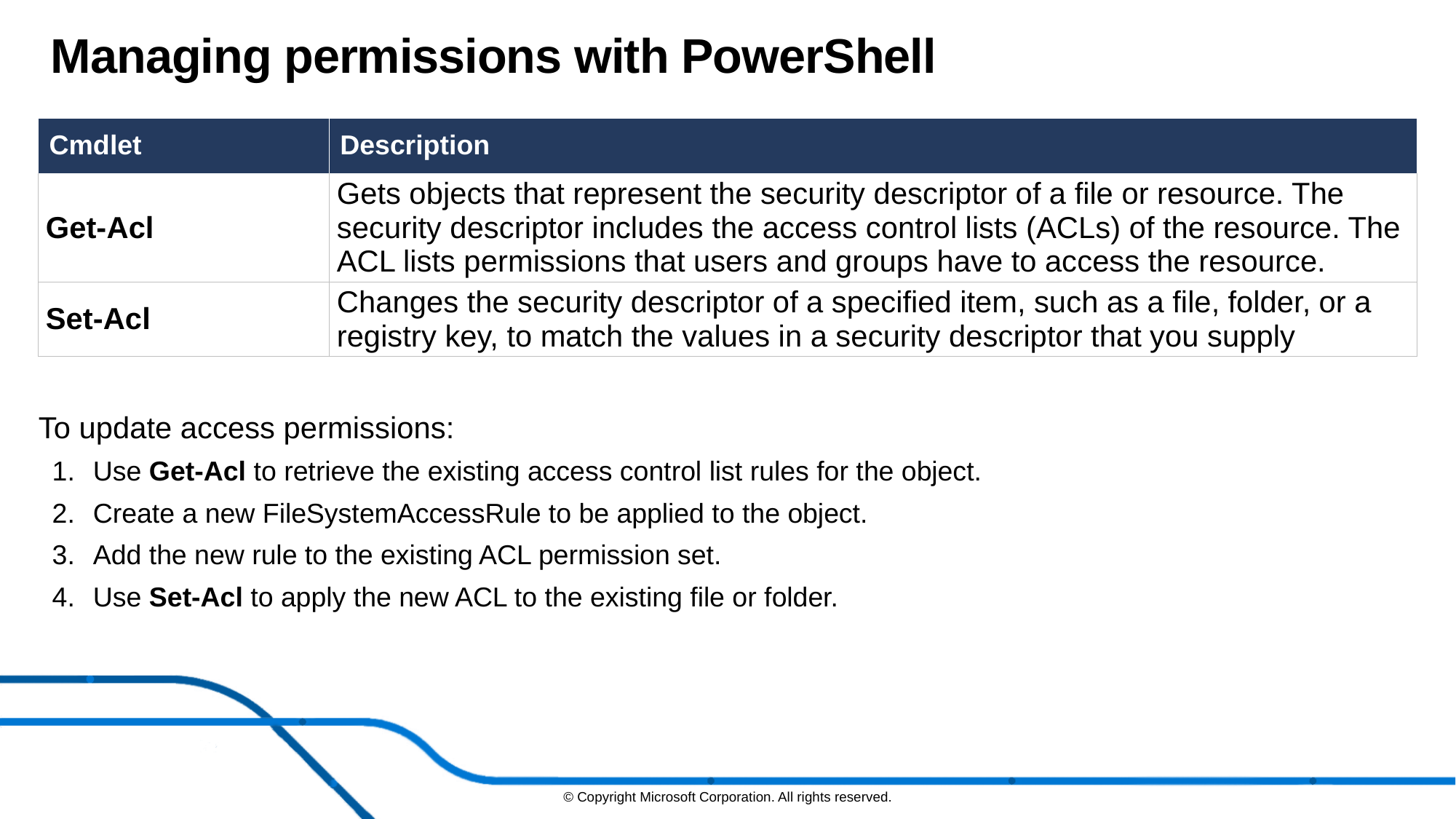

# Managing permissions with PowerShell
| Cmdlet | Description |
| --- | --- |
| Get-Acl | Gets objects that represent the security descriptor of a file or resource. The security descriptor includes the access control lists (ACLs) of the resource. The ACL lists permissions that users and groups have to access the resource. |
| Set-Acl | Changes the security descriptor of a specified item, such as a file, folder, or a registry key, to match the values in a security descriptor that you supply |
To update access permissions:
Use Get-Acl to retrieve the existing access control list rules for the object.
Create a new FileSystemAccessRule to be applied to the object.
Add the new rule to the existing ACL permission set.
Use Set-Acl to apply the new ACL to the existing file or folder.